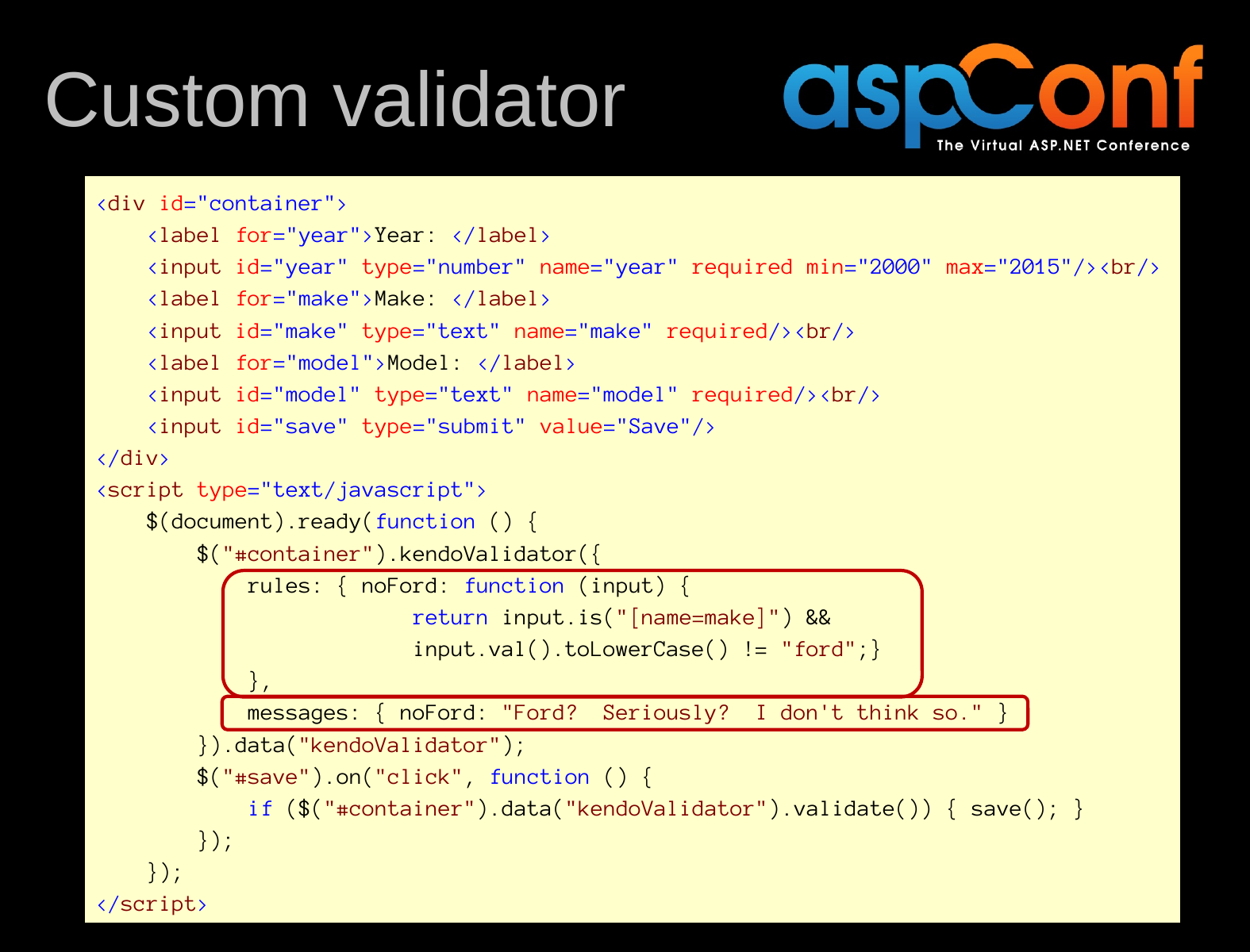

# Custom validator
<div id="container">
    <label for="year">Year: </label>
    <input id="year" type="number" name="year" required min="2000" max="2015"/><br/>
    <label for="make">Make: </label>
    <input id="make" type="text" name="make" required/><br/>
    <label for="model">Model: </label>
    <input id="model" type="text" name="model" required/><br/>
    <input id="save" type="submit" value="Save"/>
</div>
<script type="text/javascript">
    $(document).ready(function () {
        $("#container").kendoValidator({
            rules: { noFord: function (input) {
                         return input.is("[name=make]") &&
                         input.val().toLowerCase() != "ford";}
            },
            messages: { noFord: "Ford?  Seriously?  I don't think so." }
        }).data("kendoValidator");
        $("#save").on("click", function () {
            if ($("#container").data("kendoValidator").validate()) { save(); }
        });
    });
</script>